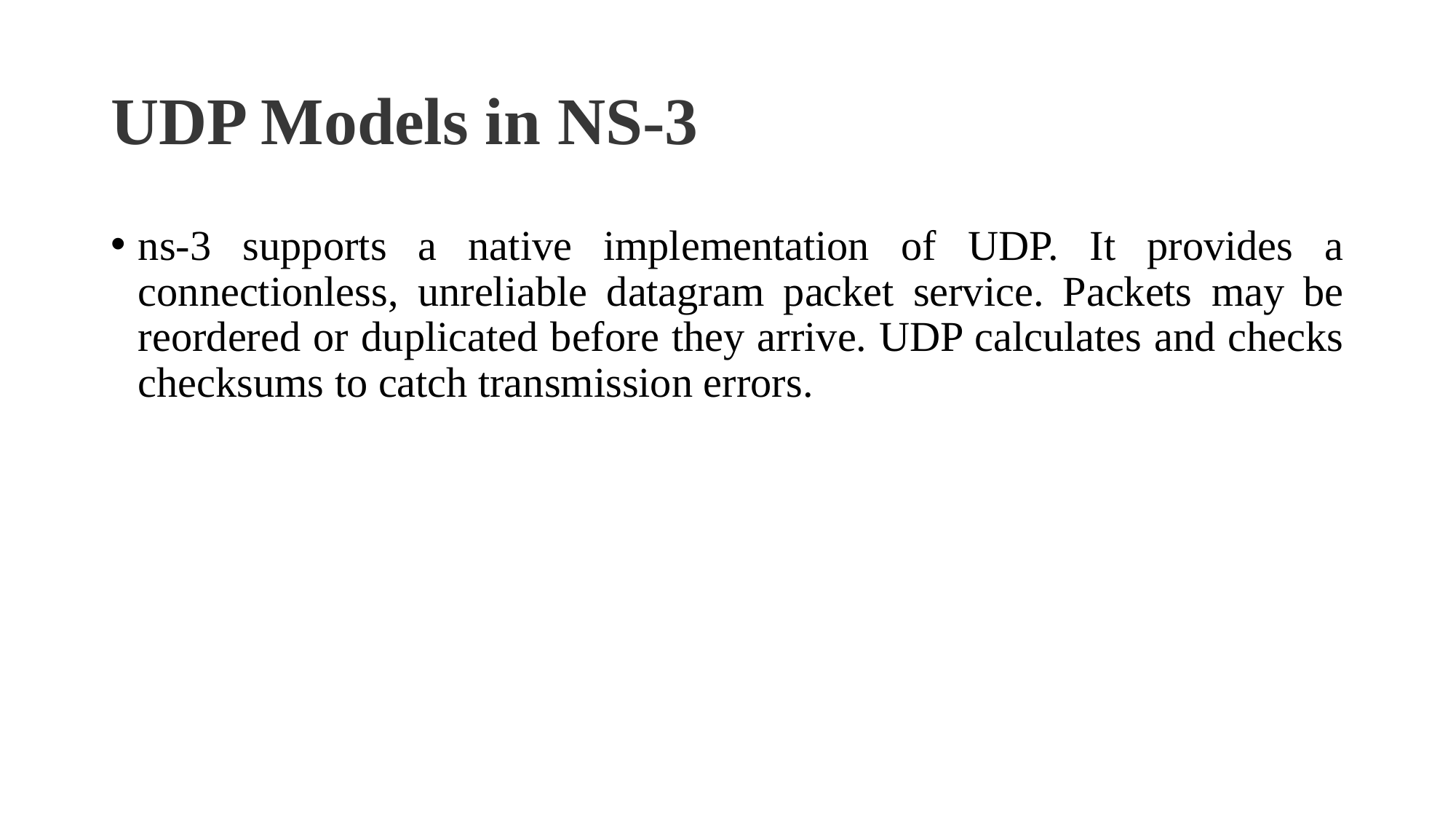

# UDP Models in NS-3
ns-3 supports a native implementation of UDP. It provides a connectionless, unreliable datagram packet service. Packets may be reordered or duplicated before they arrive. UDP calculates and checks checksums to catch transmission errors.